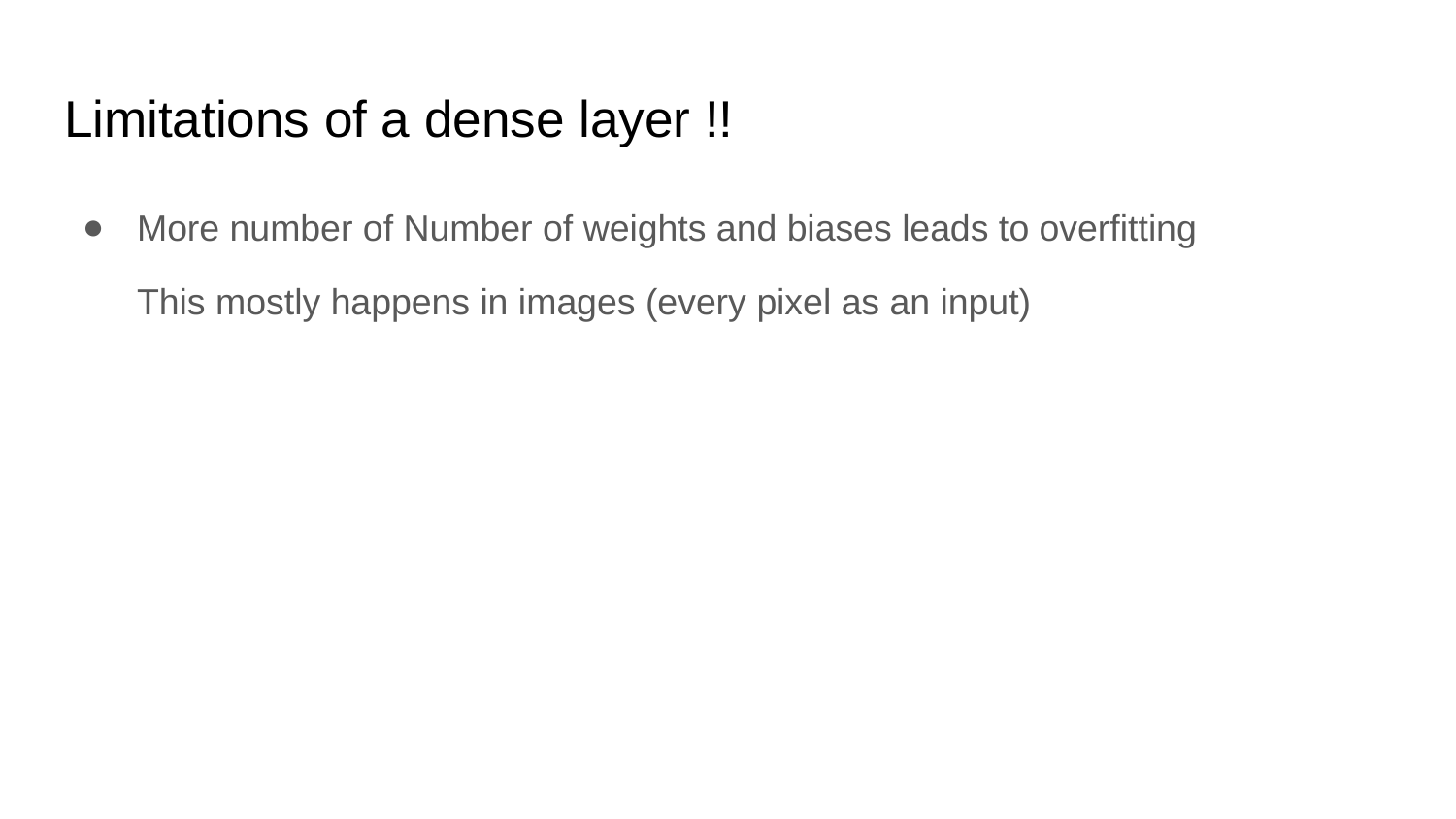

# Limitations of a dense layer !!
More number of Number of weights and biases leads to overfitting
This mostly happens in images (every pixel as an input)